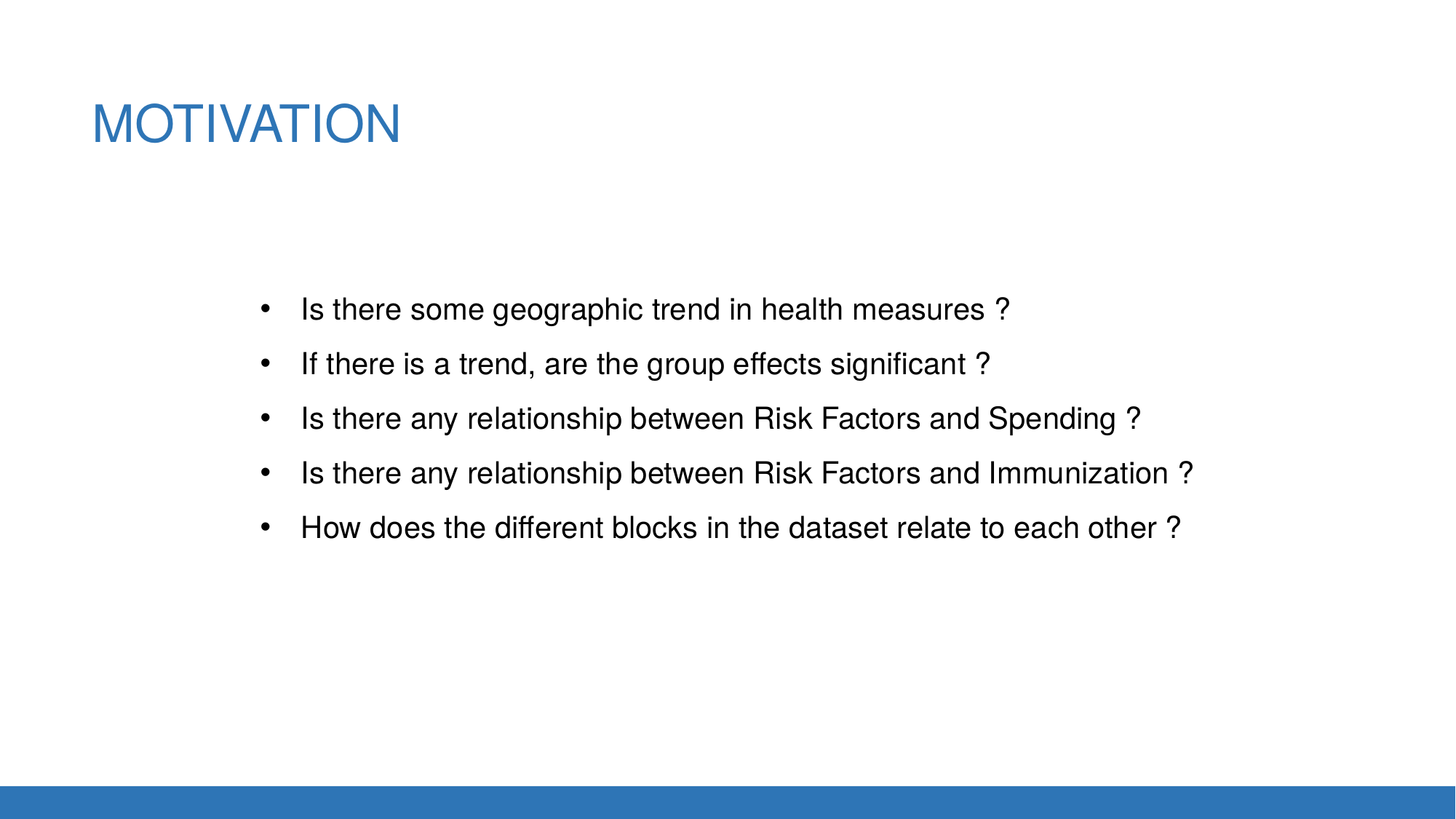

# MOTIVATION
Is there some geographic trend in health measures ?
If there is a trend, are the group effects significant ?
Is there any relationship between Risk Factors and Spending ?
Is there any relationship between Risk Factors and Immunization ?
How does the different blocks in the dataset relate to each other ?